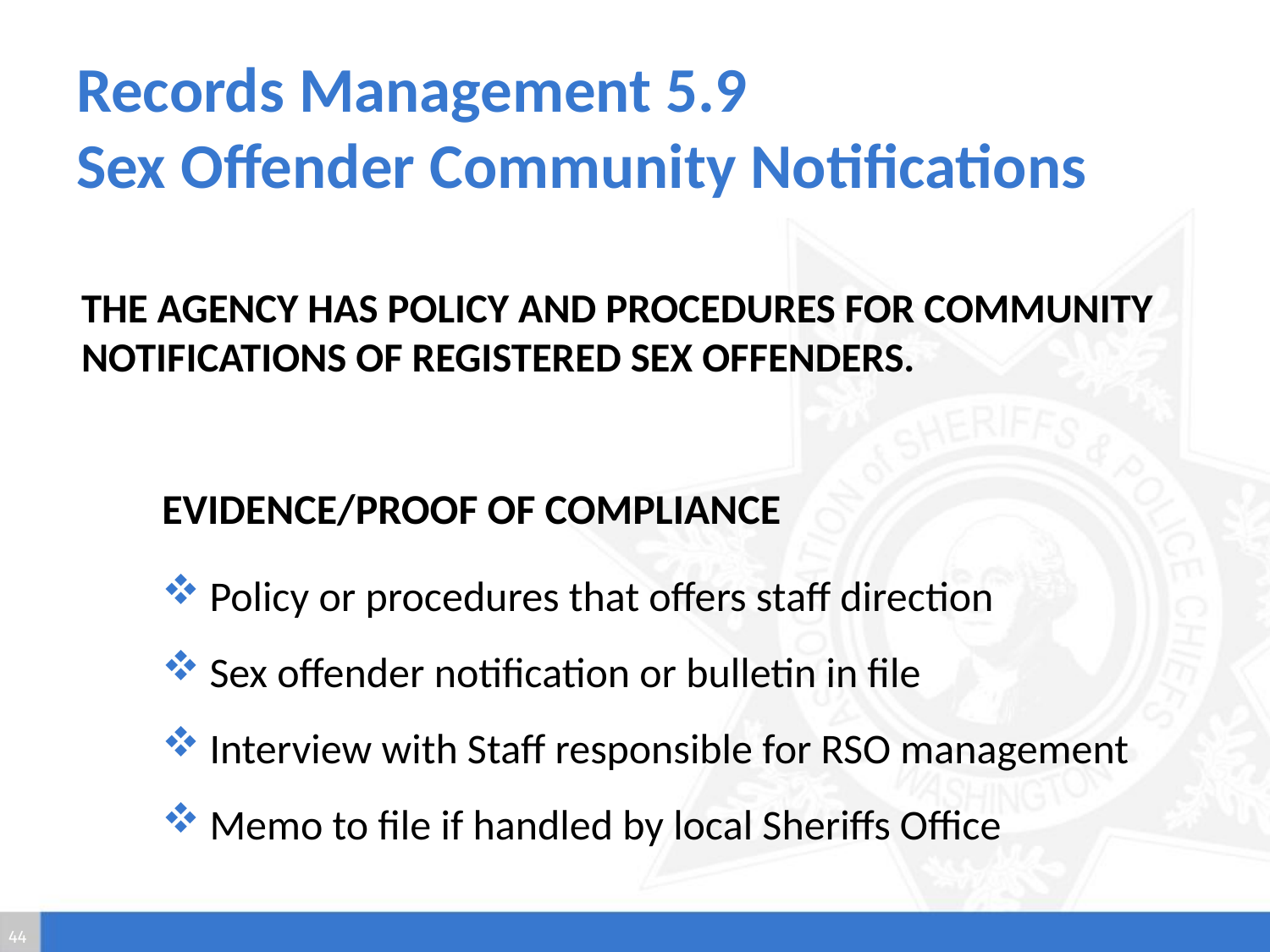

# Records Management 5.9 Sex Offender Community Notifications
The agency has policy and procedures for community notifications of registered sex offenders.

Evidence/Proof of Compliance
Policy or procedures that offers staff direction
Sex offender notification or bulletin in file
Interview with Staff responsible for RSO management
Memo to file if handled by local Sheriffs Office
44